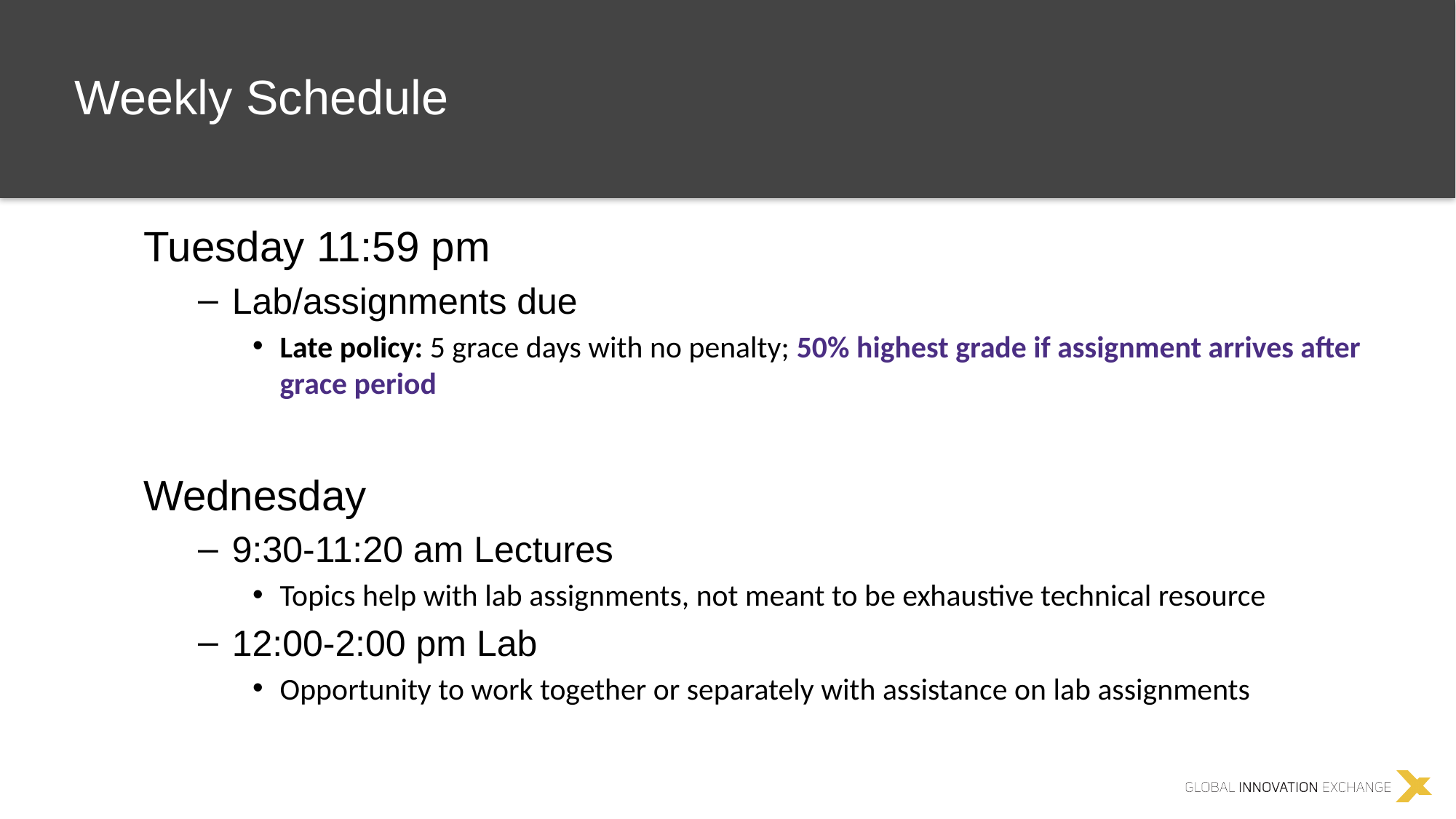

Weekly Schedule
Tuesday 11:59 pm
Lab/assignments due
Late policy: 5 grace days with no penalty; 50% highest grade if assignment arrives after grace period

Wednesday
9:30-11:20 am Lectures
Topics help with lab assignments, not meant to be exhaustive technical resource
12:00-2:00 pm Lab
Opportunity to work together or separately with assistance on lab assignments